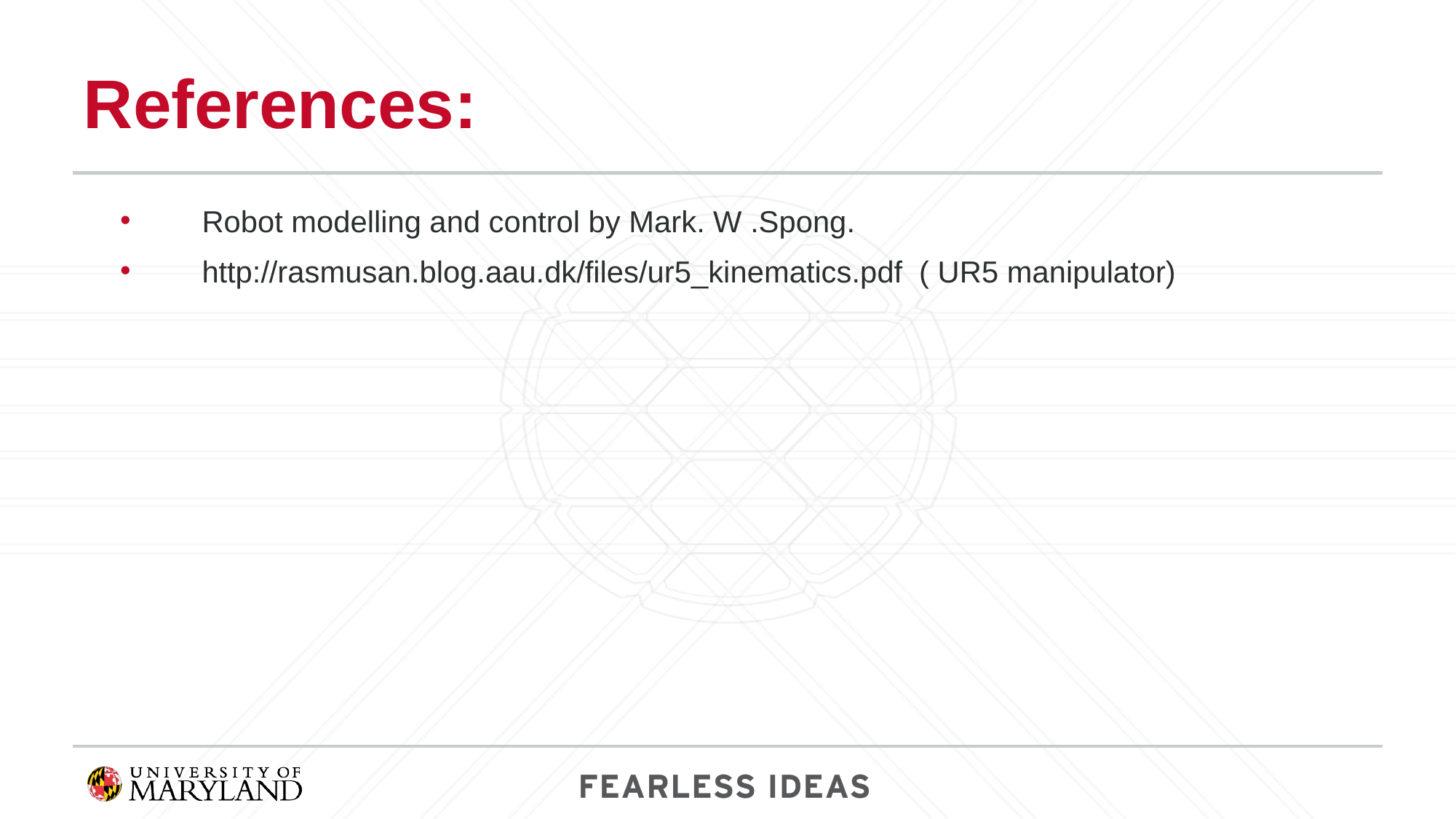

# References:
Robot modelling and control by Mark. W .Spong.
http://rasmusan.blog.aau.dk/files/ur5_kinematics.pdf  ( UR5 manipulator)